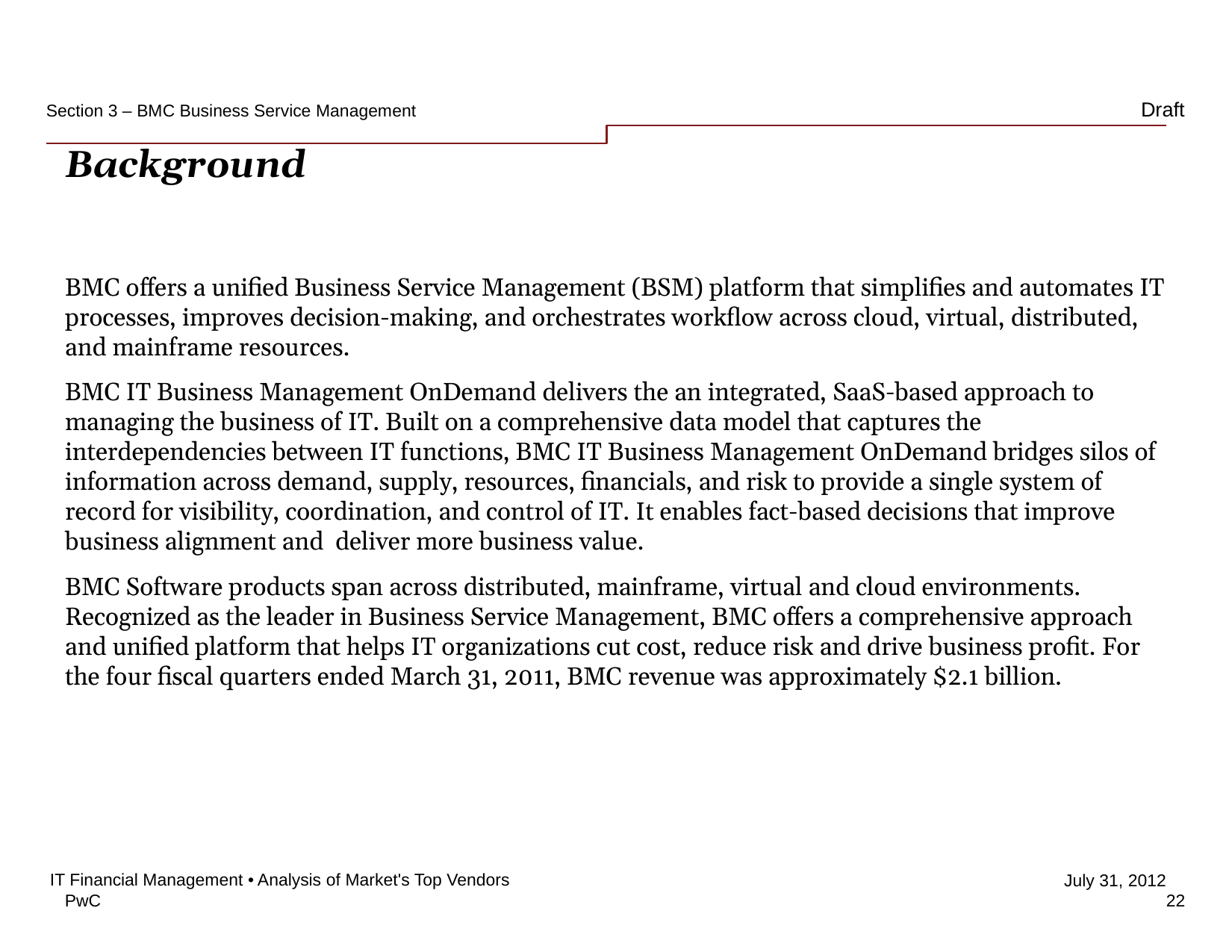

Section 3 – BMC Business Service Management
# Background
BMC offers a unified Business Service Management (BSM) platform that simplifies and automates IT processes, improves decision-making, and orchestrates workflow across cloud, virtual, distributed, and mainframe resources.
BMC IT Business Management OnDemand delivers the an integrated, SaaS-based approach to managing the business of IT. Built on a comprehensive data model that captures the interdependencies between IT functions, BMC IT Business Management OnDemand bridges silos of information across demand, supply, resources, financials, and risk to provide a single system of record for visibility, coordination, and control of IT. It enables fact-based decisions that improve business alignment and  deliver more business value.
BMC Software products span across distributed, mainframe, virtual and cloud environments.  Recognized as the leader in Business Service Management, BMC offers a comprehensive approach and unified platform that helps IT organizations cut cost, reduce risk and drive business profit. For the four fiscal quarters ended March 31, 2011, BMC revenue was approximately $2.1 billion.
IT Financial Management • Analysis of Market's Top Vendors
22